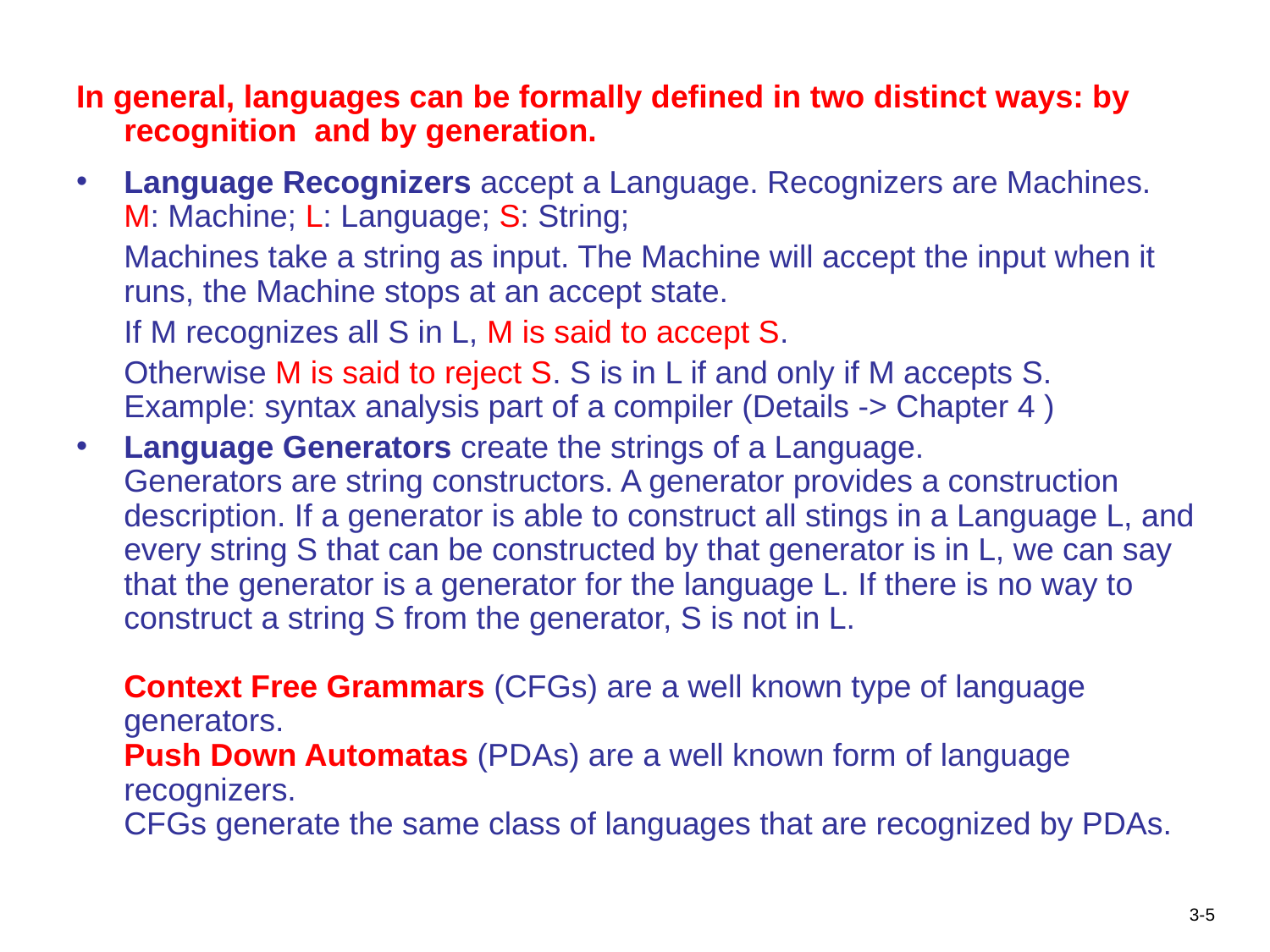

In general, languages can be formally defined in two distinct ways: by recognition  and by generation.
Language Recognizers accept a Language. Recognizers are Machines.
M: Machine; L: Language; S: String;
	Machines take a string as input. The Machine will accept the input when it runs, the Machine stops at an accept state.
	If M recognizes all S in L, M is said to accept S.
	Otherwise M is said to reject S. S is in L if and only if M accepts S.
Example: syntax analysis part of a compiler (Details -> Chapter 4 )
Language Generators create the strings of a Language.
Generators are string constructors. A generator provides a construction description. If a generator is able to construct all stings in a Language L, and every string S that can be constructed by that generator is in L, we can say that the generator is a generator for the language L. If there is no way to construct a string S from the generator, S is not in L.
Context Free Grammars (CFGs) are a well known type of language generators.
Push Down Automatas (PDAs) are a well known form of language recognizers.
CFGs generate the same class of languages that are recognized by PDAs.
3-5